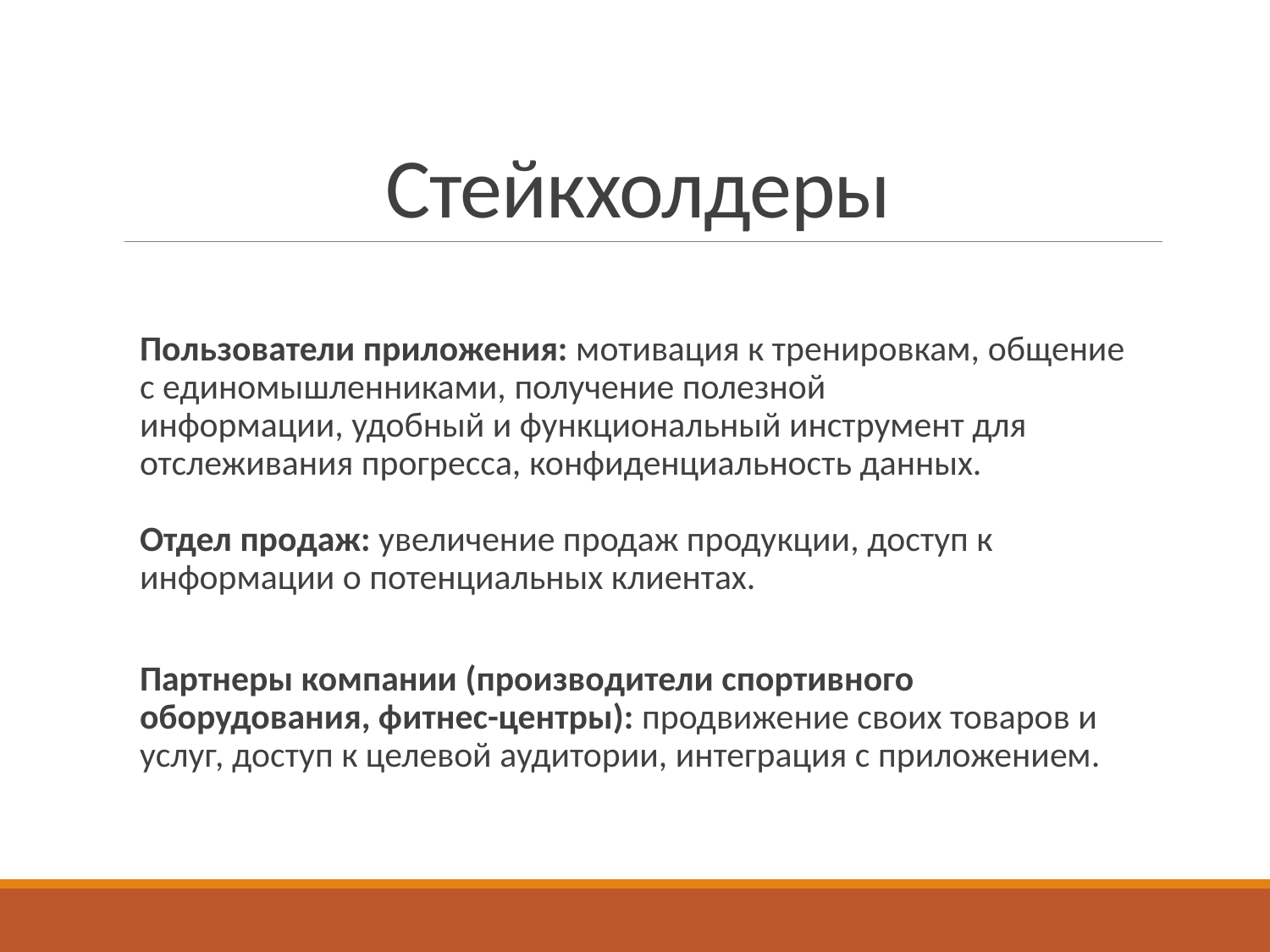

# Стейкхолдеры

Пользователи приложения: мотивация к тренировкам, общение с единомышленниками, получение полезной информации, удобный и функциональный инструмент для отслеживания прогресса, конфиденциальность данных.
Отдел продаж: увеличение продаж продукции, доступ к информации о потенциальных клиентах.
Партнеры компании (производители спортивного оборудования, фитнес-центры): продвижение своих товаров и услуг, доступ к целевой аудитории, интеграция с приложением.